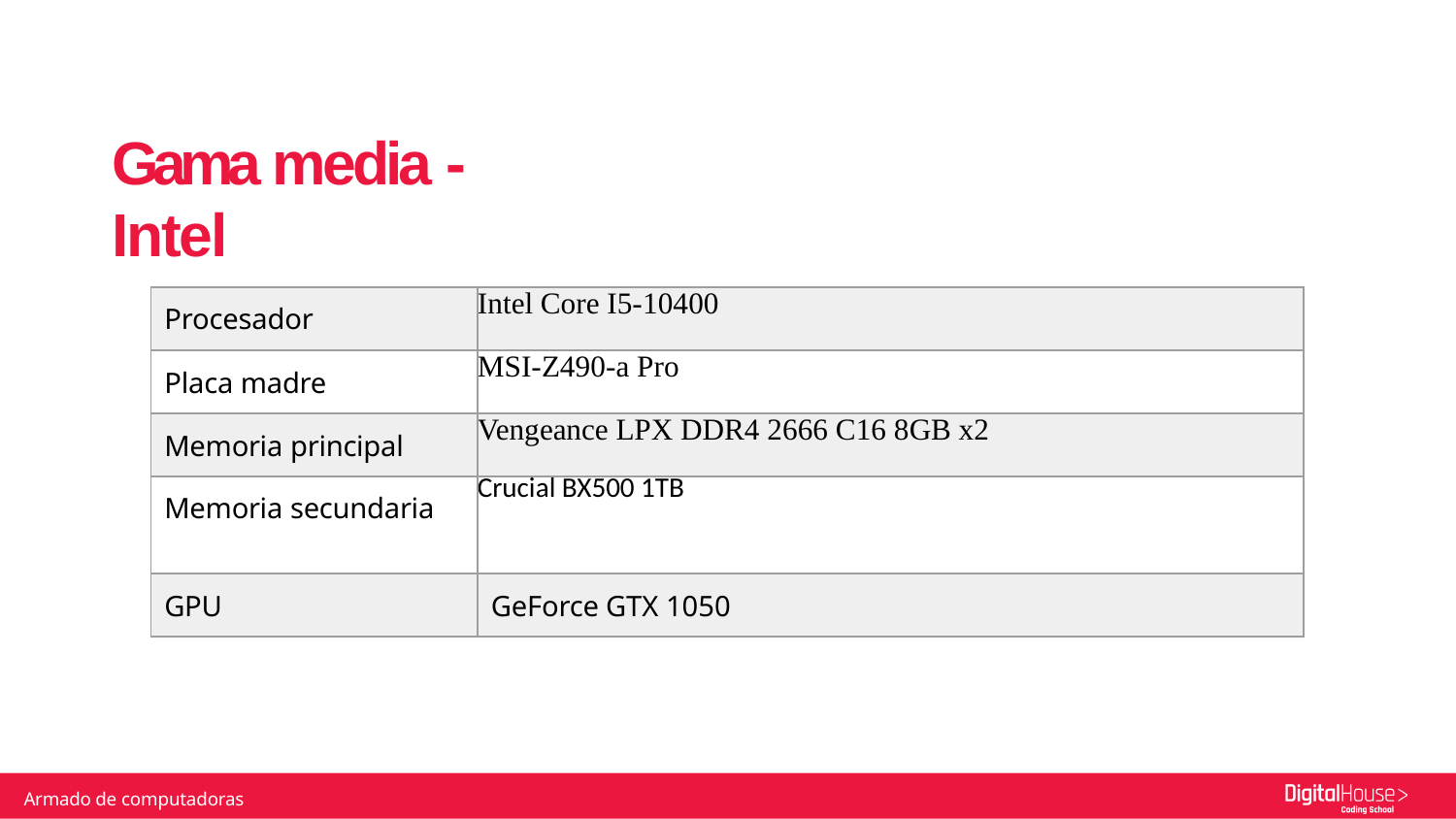

# Gama media - Intel
| Procesador | Intel Core I5-10400 |
| --- | --- |
| Placa madre | MSI-Z490-a Pro |
| Memoria principal | Vengeance LPX DDR4 2666 C16 8GB x2 |
| Memoria secundaria | Crucial BX500 1TB |
| GPU | GeForce GTX 1050 |
Armado de computadoras